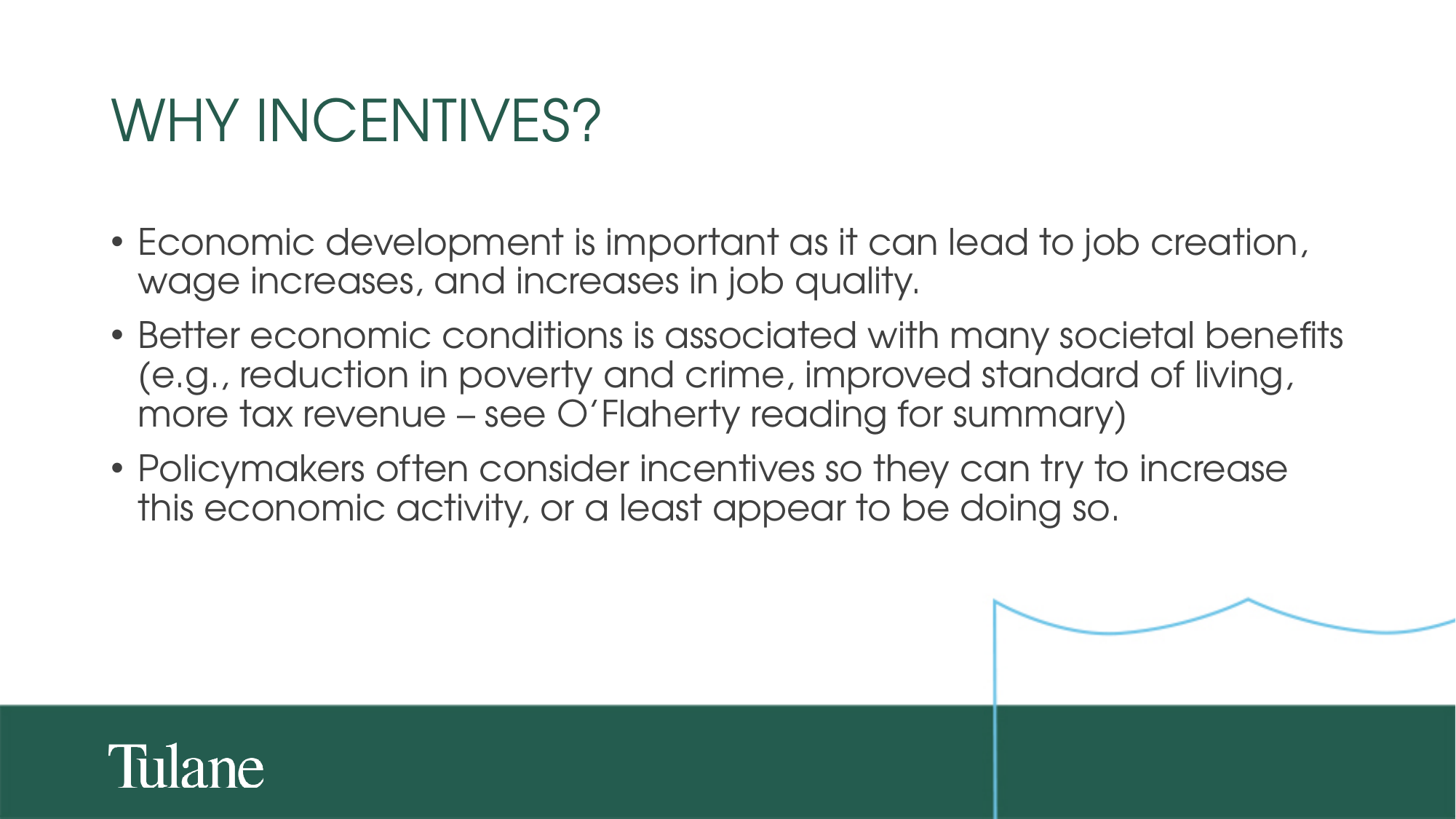

# Why incentives?
Economic development is important as it can lead to job creation, wage increases, and increases in job quality.
Better economic conditions is associated with many societal benefits (e.g., reduction in poverty and crime, improved standard of living, more tax revenue – see O’Flaherty reading for summary)
Policymakers often consider incentives so they can try to increase this economic activity, or a least appear to be doing so.